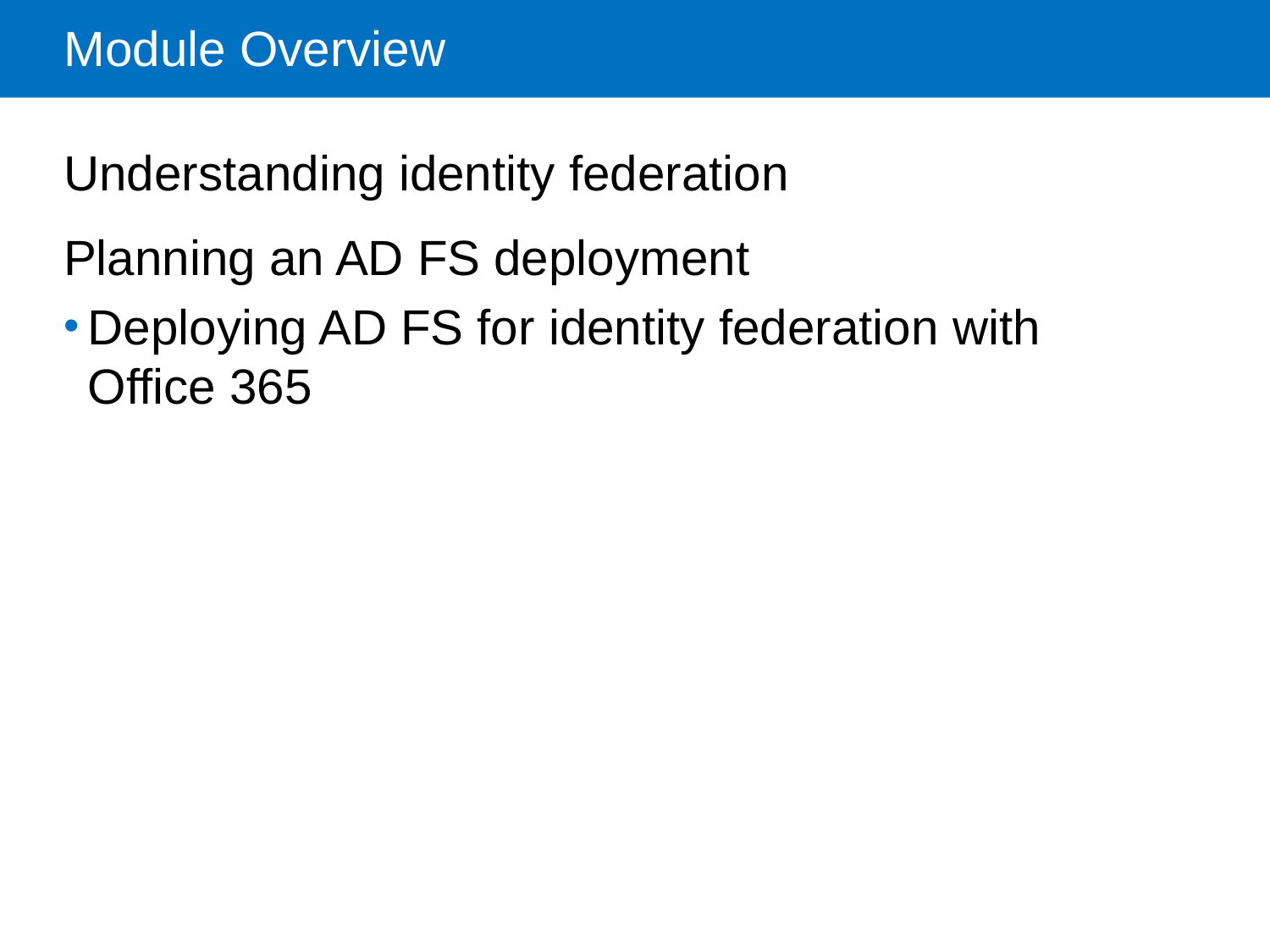

# Module Overview
Understanding identity federation
Planning an AD FS deployment
Deploying AD FS for identity federation with
Office 365